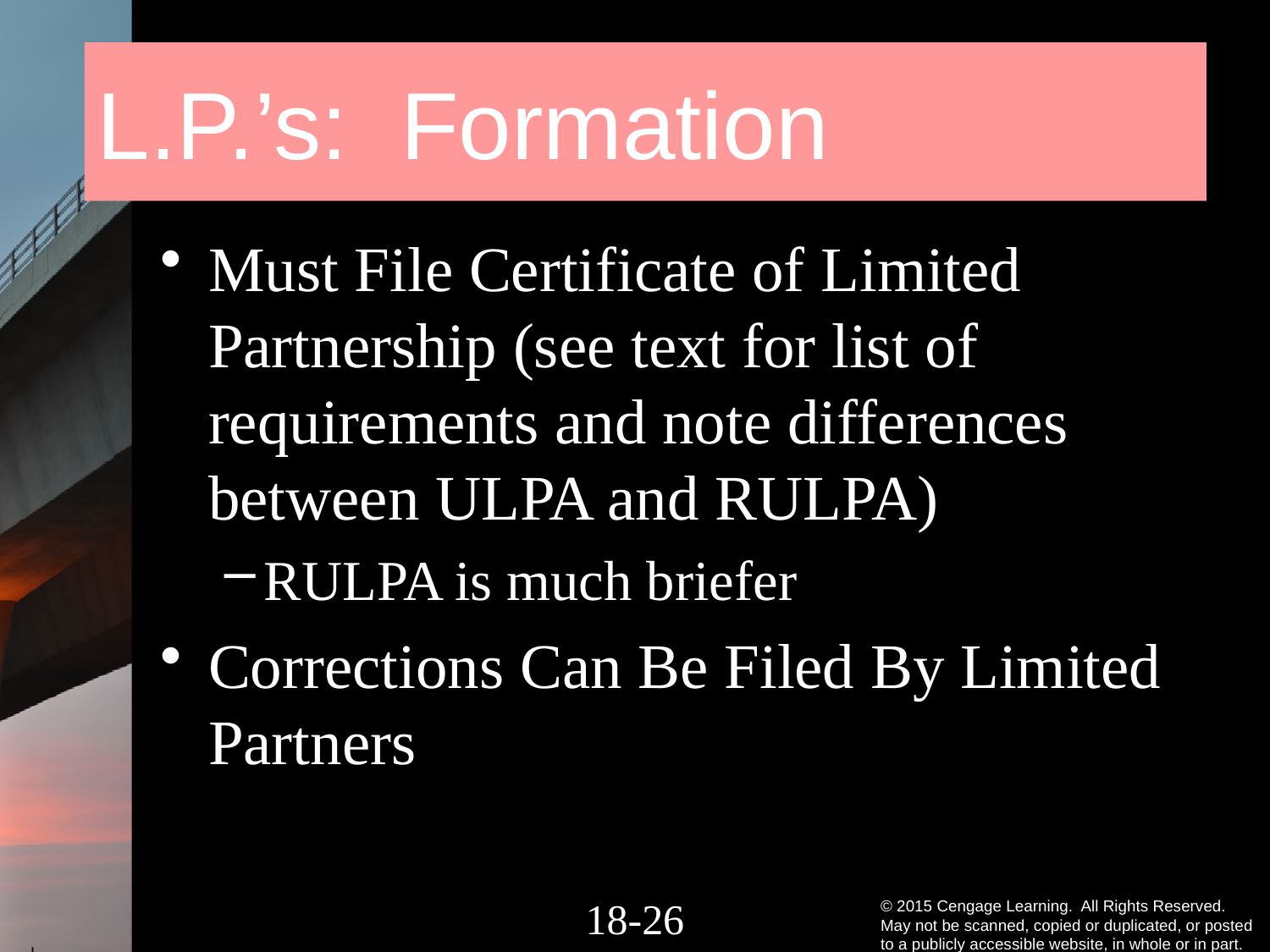

# L.P.’s:  Formation
Must File Certificate of Limited Partnership (see text for list of requirements and note differences between ULPA and RULPA)
RULPA is much briefer
Corrections Can Be Filed By Limited Partners
18-26